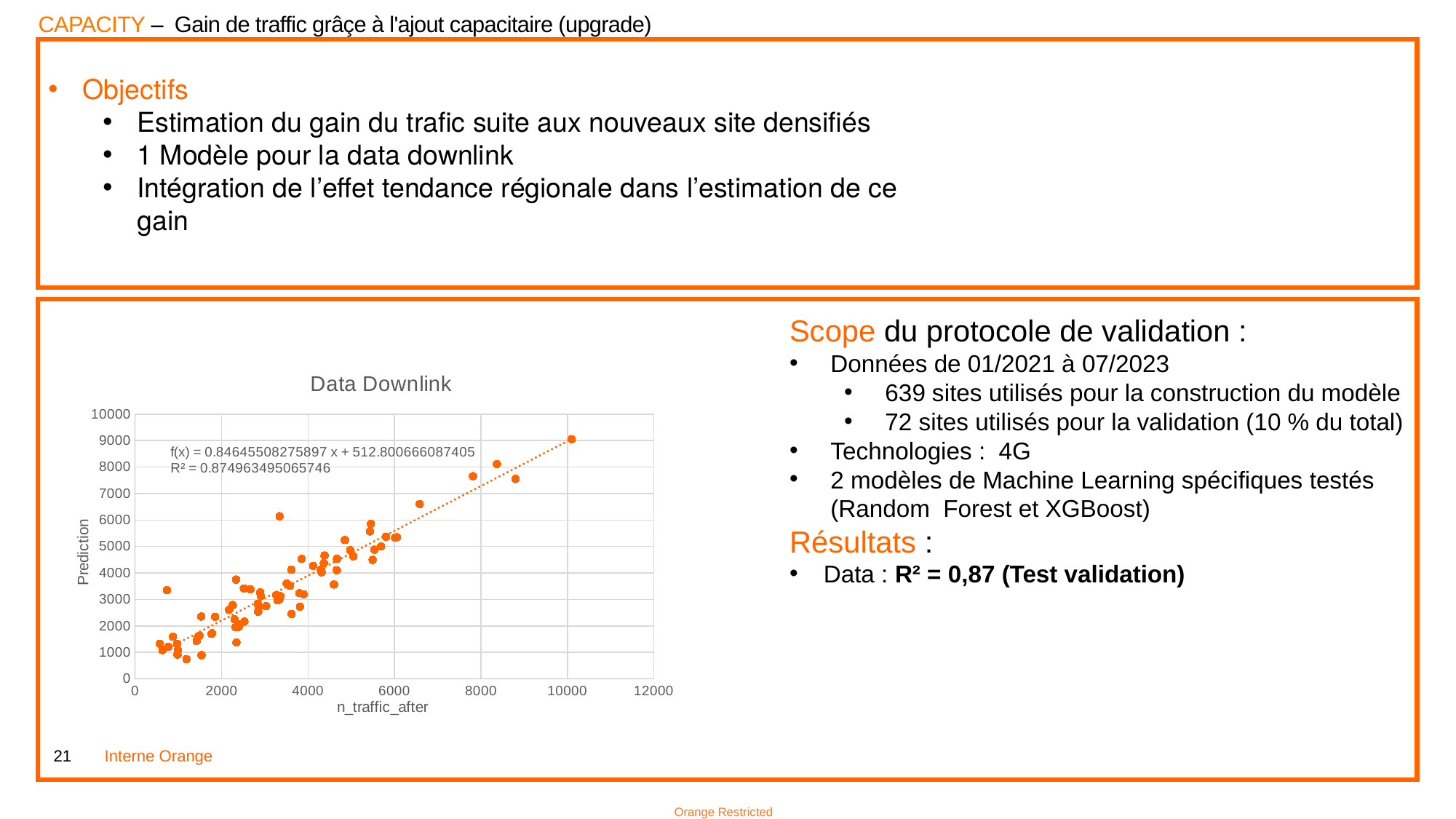

CAPACITY –  Gain de traffic grâçe à l'ajout capacitaire (upgrade)

Objectifs
Estimation du gain du trafic suite aux nouveaux site densifiés
1 Modèle pour la data downlink
Intégration de l’effet tendance régionale dans l’estimation de ce gain

Scope du protocole de validation :
Données de 01/2021 à 07/2023
639 sites utilisés pour la construction du modèle
72 sites utilisés pour la validation (10 % du total)
Technologies :  4G
2 modèles de Machine Learning spécifiques testés (Random  Forest et XGBoost)
Résultats :
Data : R² = 0,87 (Test validation)

### Chart: Data Downlink

| Category | prediction |
|---|---|